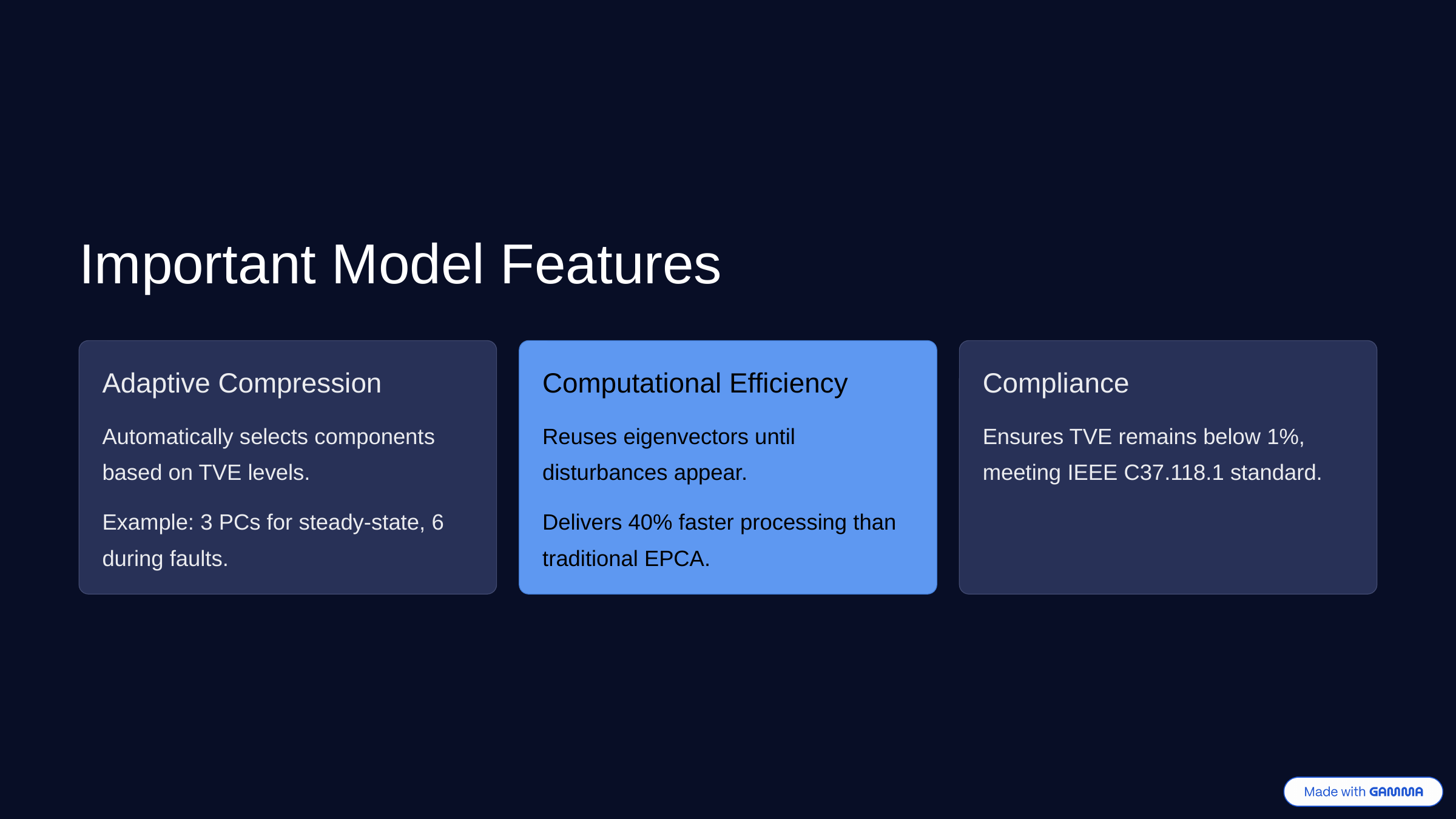

Important Model Features

Adaptive Compression
Computational Efficiency
Compliance
Automatically selects components based on TVE levels.
Reuses eigenvectors until disturbances appear.
Ensures TVE remains below 1%, meeting IEEE C37.118.1 standard.
Example: 3 PCs for steady-state, 6 during faults.
Delivers 40% faster processing than traditional EPCA.